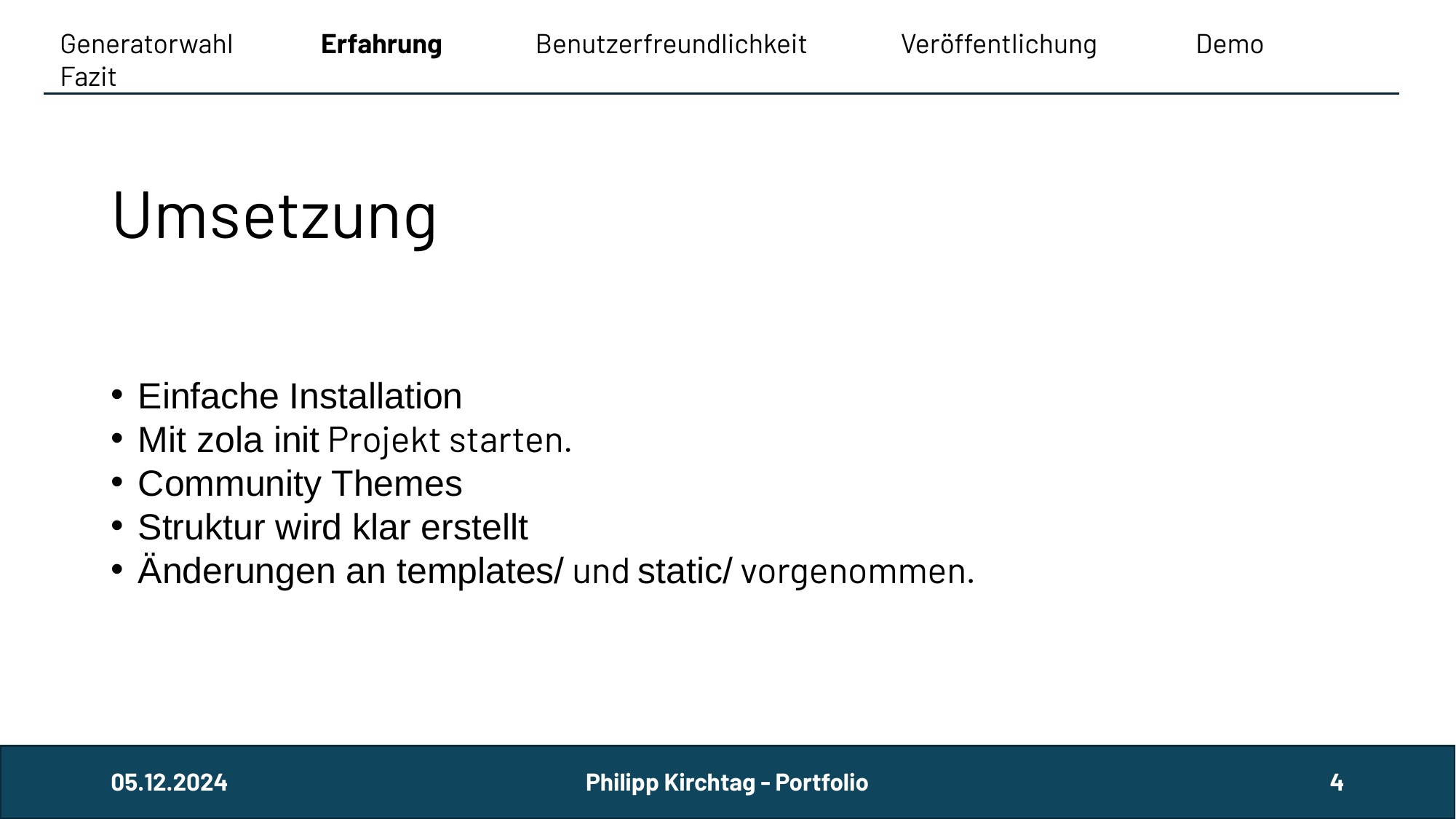

Generatorwahl                Erfahrung                 Benutzerfreundlichkeit                 Veröffentlichung                  Demo             Fazit
# Umsetzung
Einfache Installation
Mit zola init Projekt starten.
Community Themes
Struktur wird klar erstellt
Änderungen an templates/ und static/ vorgenommen.

05.12.2024
Philipp Kirchtag - Portfolio
4